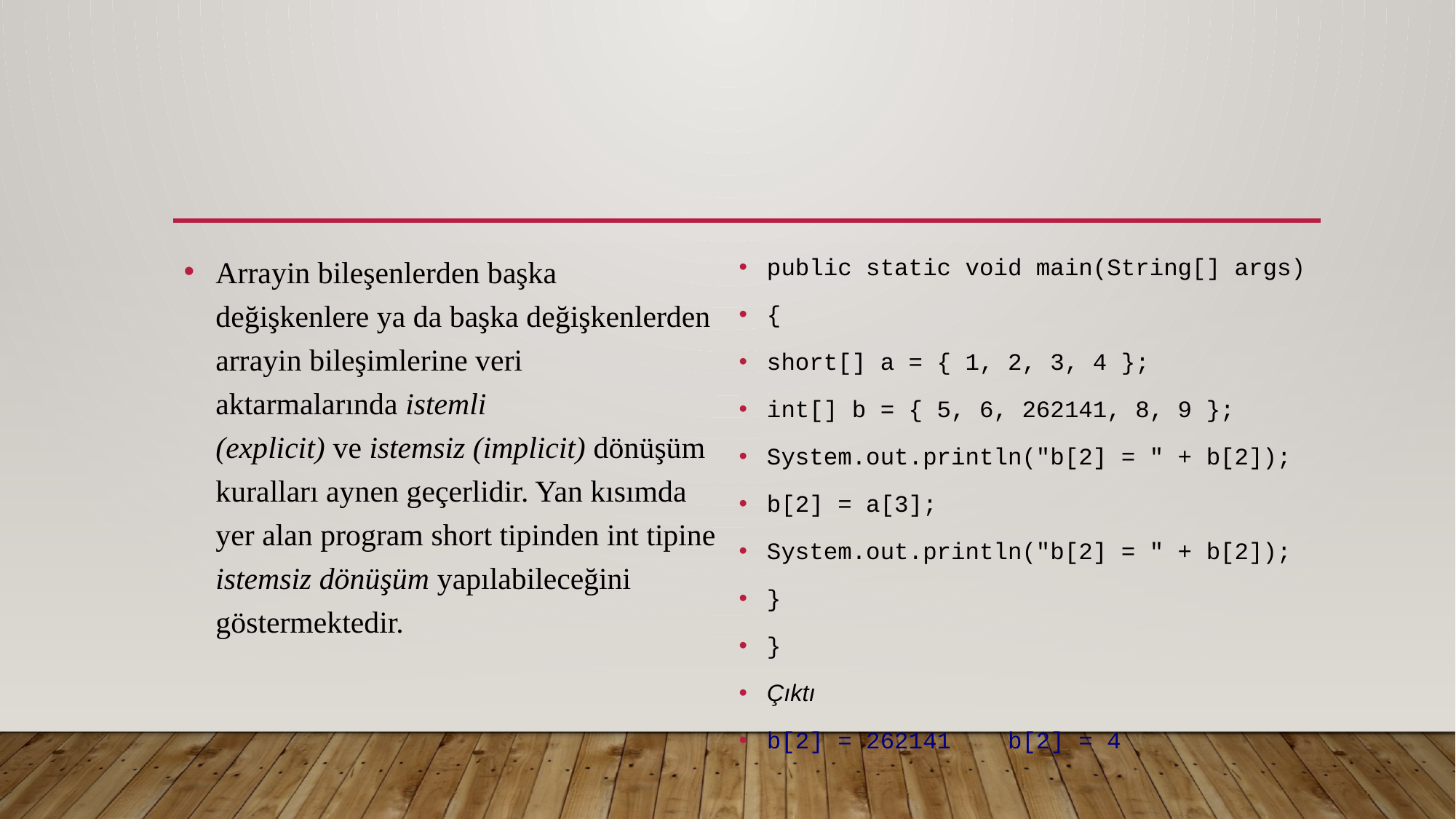

26
Arrayin bileşenlerden başka değişkenlere ya da başka değişkenlerden arrayin bileşimlerine veri aktarmalarında istemli (explicit) ve istemsiz (implicit) dönüşüm kuralları aynen geçerlidir. Yan kısımda yer alan program short tipinden int tipine istemsiz dönüşüm yapılabileceğini göstermektedir.
public static void main(String[] args)
{
short[] a = { 1, 2, 3, 4 };
int[] b = { 5, 6, 262141, 8, 9 };
System.out.println("b[2] = " + b[2]);
b[2] = a[3];
System.out.println("b[2] = " + b[2]);
}
}
Çıktı
b[2] = 262141    b[2] = 4